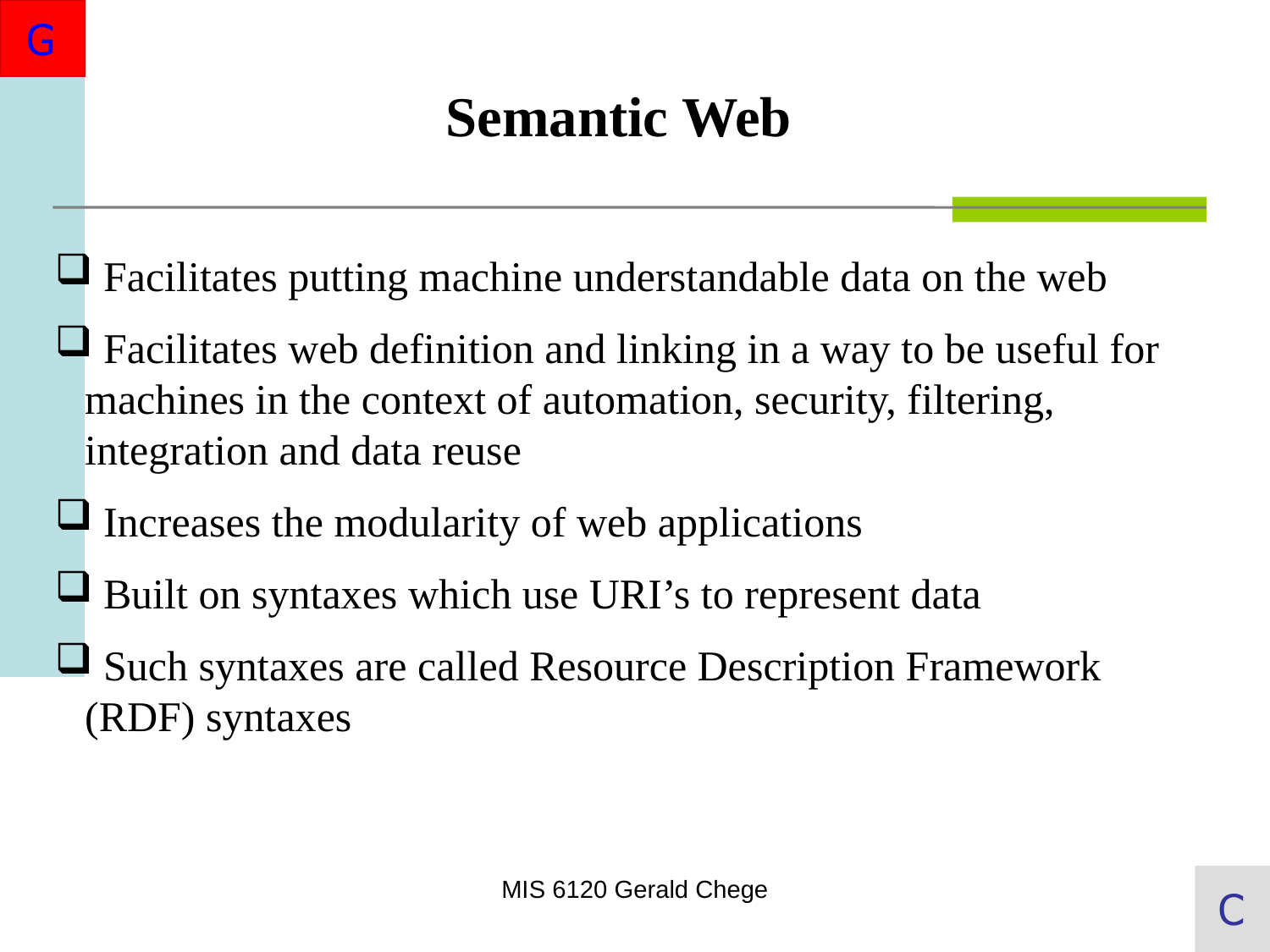

Semantic Web
 Facilitates putting machine understandable data on the web
 Facilitates web definition and linking in a way to be useful for machines in the context of automation, security, filtering, integration and data reuse
 Increases the modularity of web applications
 Built on syntaxes which use URI’s to represent data
 Such syntaxes are called Resource Description Framework (RDF) syntaxes
MIS 6120 Gerald Chege